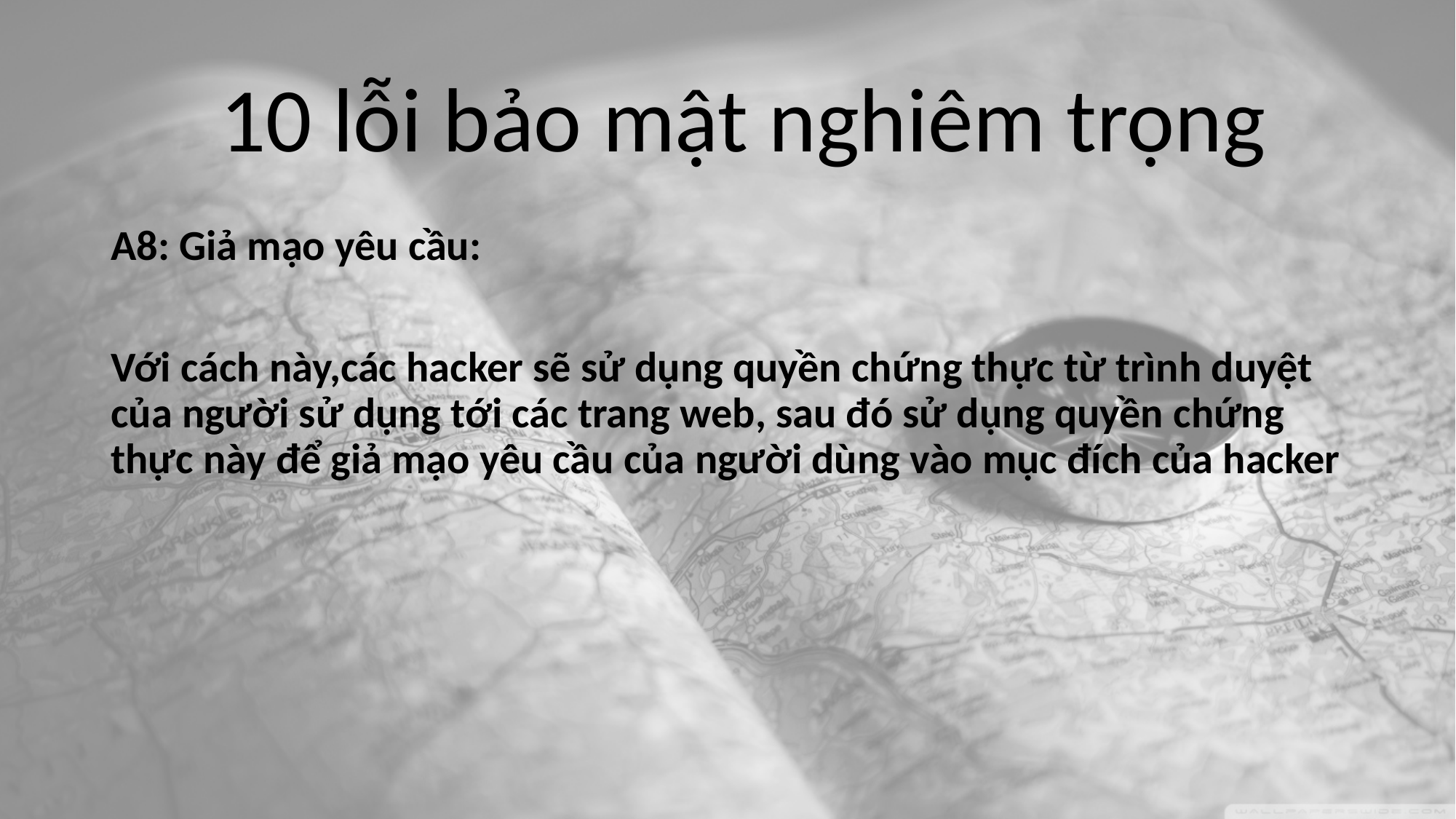

# 10 lỗi bảo mật nghiêm trọng
A8: Giả mạo yêu cầu:

Với cách này,các hacker sẽ sử dụng quyền chứng thực từ trình duyệt của người sử dụng tới các trang web, sau đó sử dụng quyền chứng thực này để giả mạo yêu cầu của người dùng vào mục đích của hacker